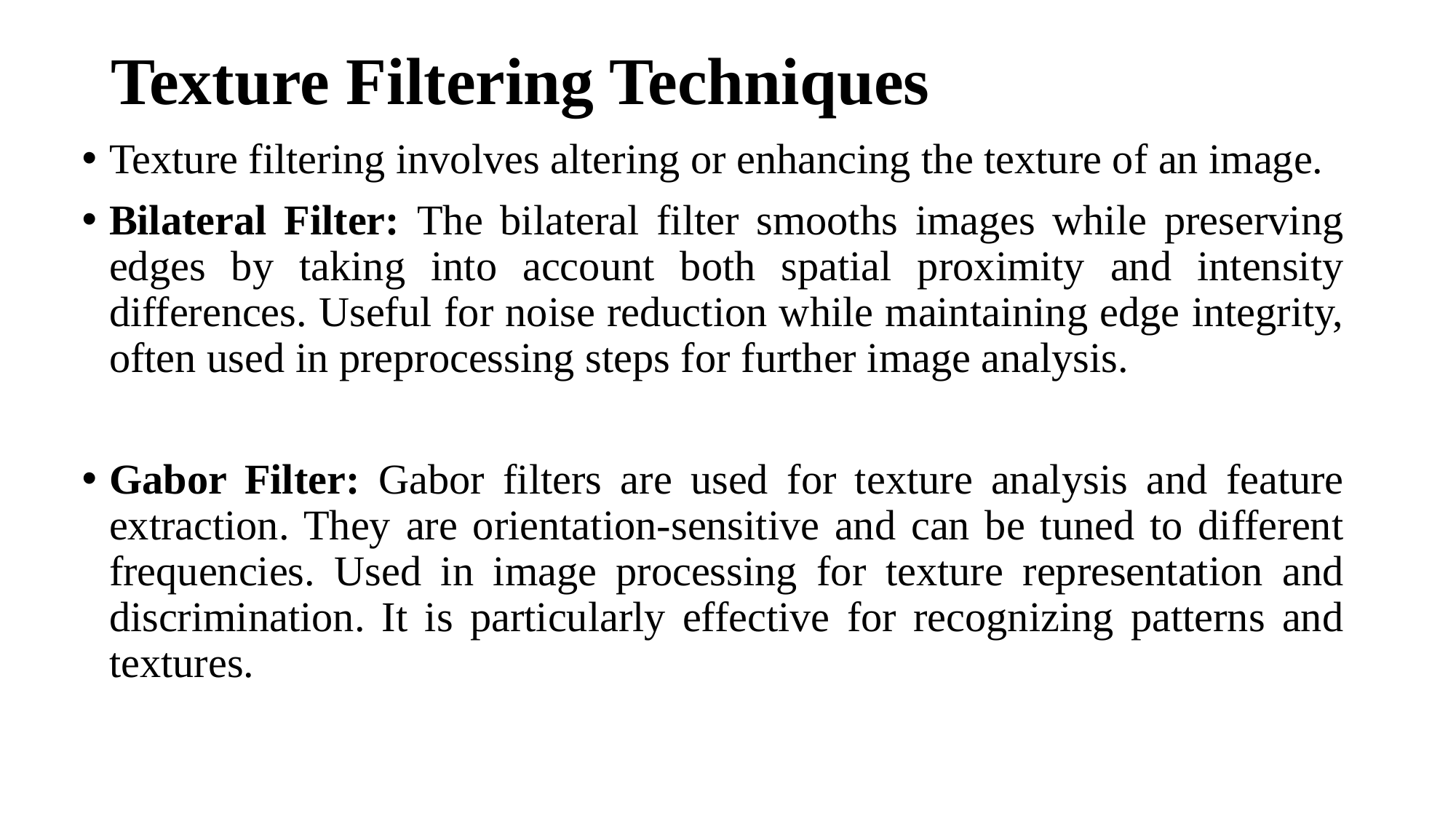

# Texture Filtering Techniques
Texture filtering involves altering or enhancing the texture of an image.
Bilateral Filter: The bilateral filter smooths images while preserving edges by taking into account both spatial proximity and intensity differences. Useful for noise reduction while maintaining edge integrity, often used in preprocessing steps for further image analysis.

Gabor Filter: Gabor filters are used for texture analysis and feature extraction. They are orientation-sensitive and can be tuned to different frequencies. Used in image processing for texture representation and discrimination. It is particularly effective for recognizing patterns and textures.